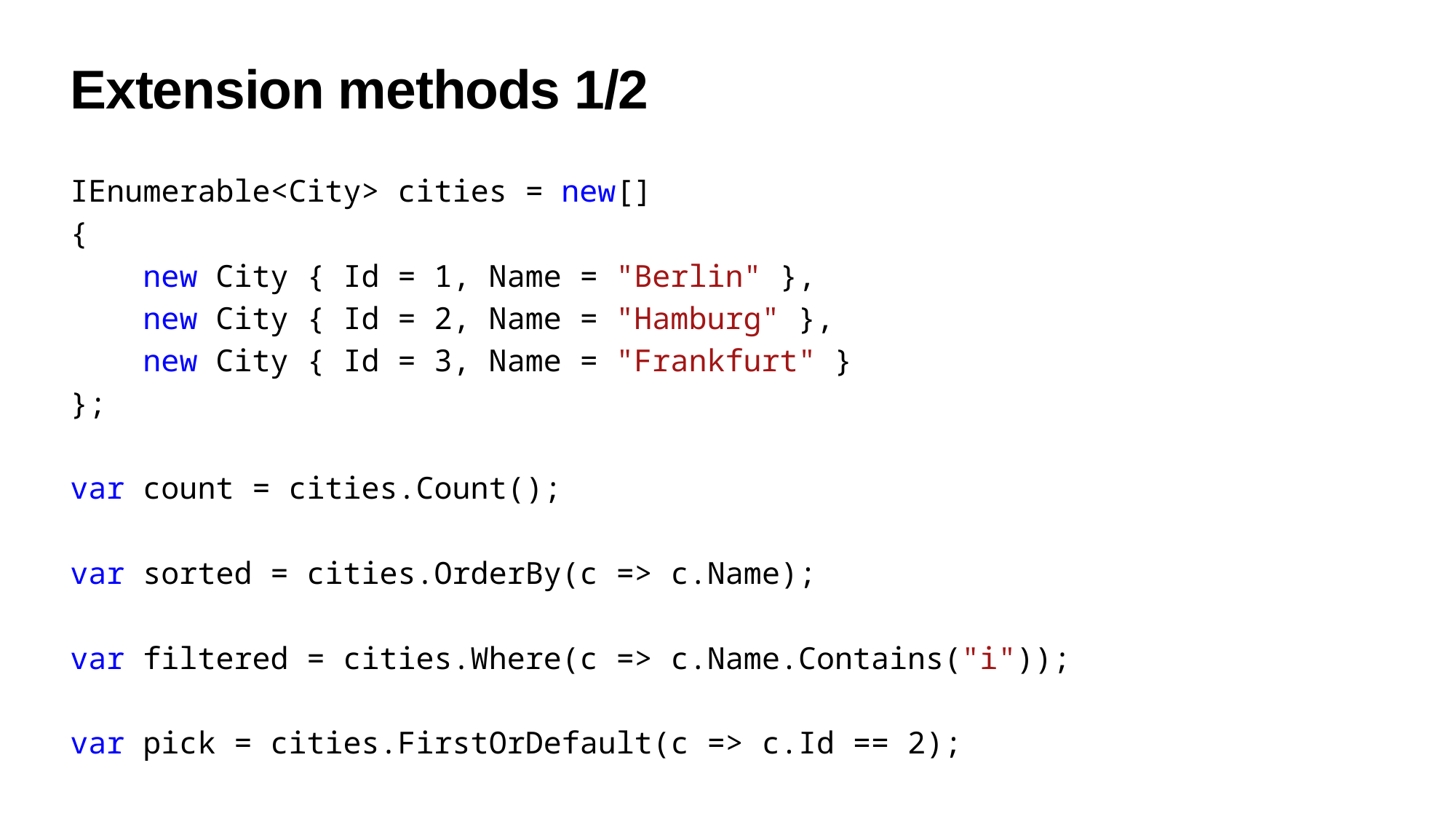

# Extension methods 1/2
IEnumerable<City> cities = new[]
{
    new City { Id = 1, Name = "Berlin" },
    new City { Id = 2, Name = "Hamburg" },
    new City { Id = 3, Name = "Frankfurt" }
};

var count = cities.Count();

var sorted = cities.OrderBy(c => c.Name);

var filtered = cities.Where(c => c.Name.Contains("i"));

var pick = cities.FirstOrDefault(c => c.Id == 2);